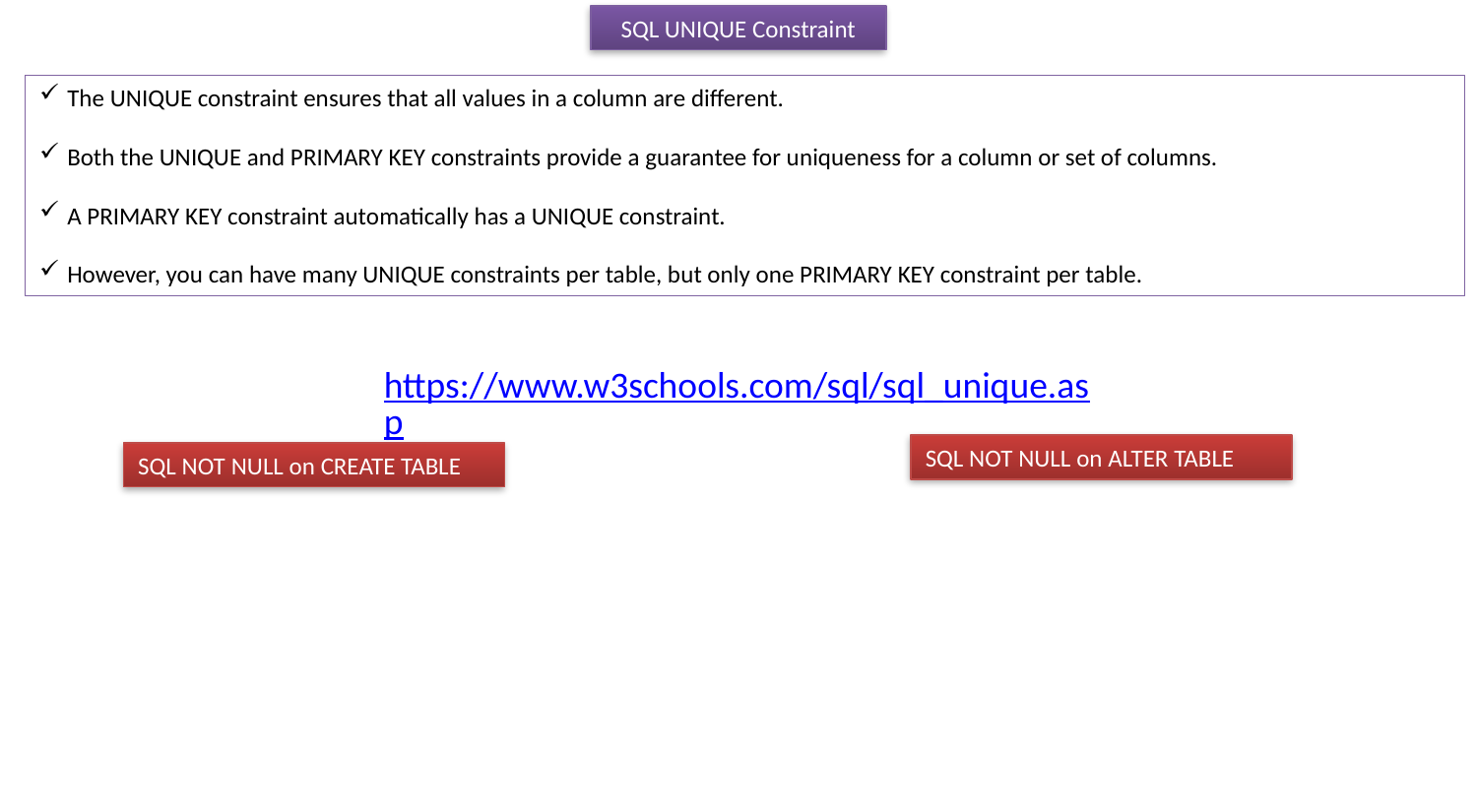

SQL UNIQUE Constraint

The UNIQUE constraint ensures that all values in a column are different.

Both the UNIQUE and PRIMARY KEY constraints provide a guarantee for uniqueness for a column or set of columns.

A PRIMARY KEY constraint automatically has a UNIQUE constraint.

However, you can have many UNIQUE constraints per table, but only one PRIMARY KEY constraint per table.
https://www.w3schools.com/sql/sql_unique.asp
SQL NOT NULL on ALTER TABLE
SQL NOT NULL on CREATE TABLE